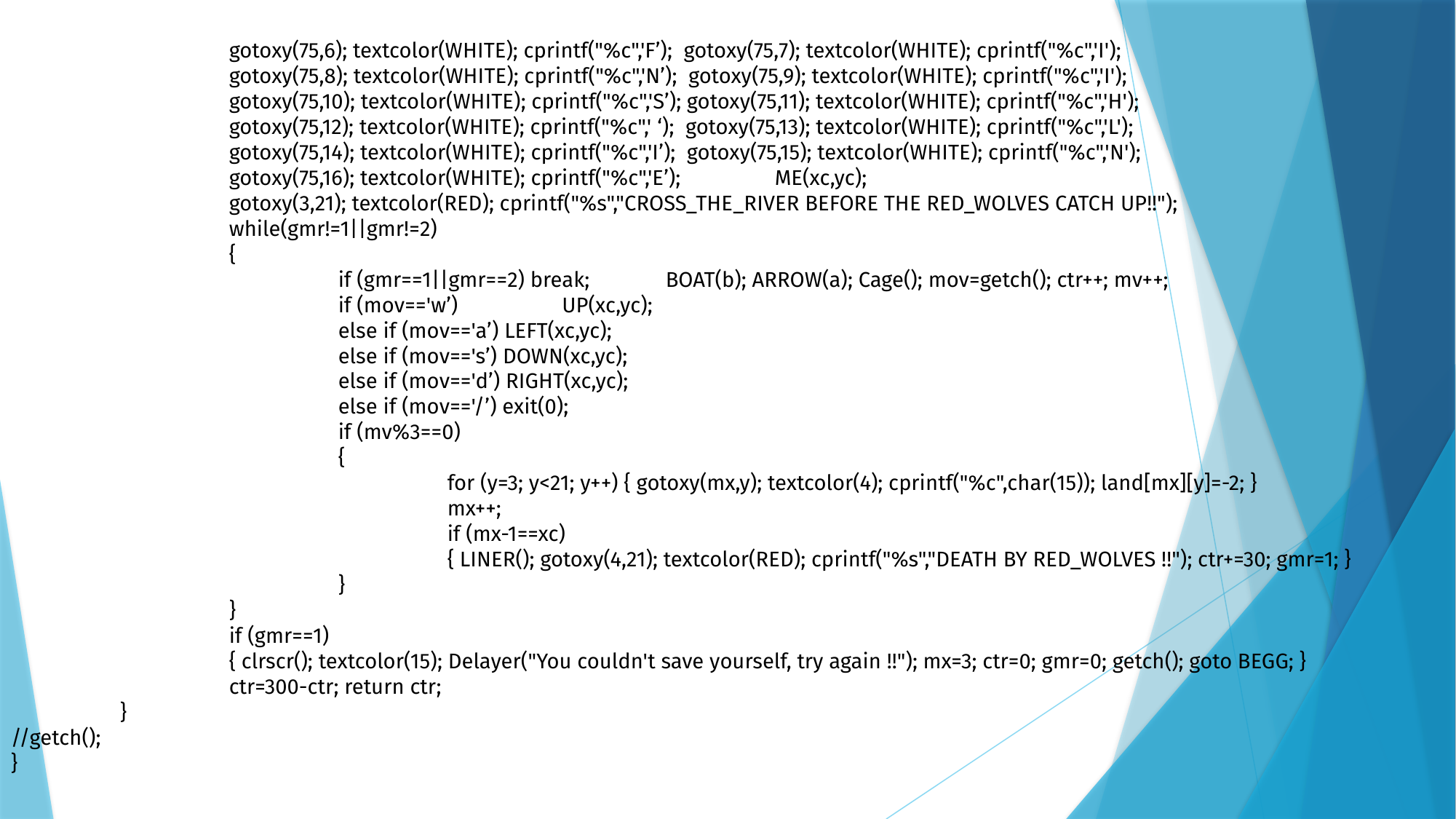

gotoxy(75,6); textcolor(WHITE); cprintf("%c",'F’);  gotoxy(75,7); textcolor(WHITE); cprintf("%c",'I');
		gotoxy(75,8); textcolor(WHITE); cprintf("%c",'N’);  gotoxy(75,9); textcolor(WHITE); cprintf("%c",'I');
		gotoxy(75,10); textcolor(WHITE); cprintf("%c",'S’); gotoxy(75,11); textcolor(WHITE); cprintf("%c",'H');
		gotoxy(75,12); textcolor(WHITE); cprintf("%c",' ‘);  gotoxy(75,13); textcolor(WHITE); cprintf("%c",'L');
		gotoxy(75,14); textcolor(WHITE); cprintf("%c",'I’);  gotoxy(75,15); textcolor(WHITE); cprintf("%c",'N');
		gotoxy(75,16); textcolor(WHITE); cprintf("%c",'E’);  	ME(xc,yc);
		gotoxy(3,21); textcolor(RED); cprintf("%s","CROSS_THE_RIVER BEFORE THE RED_WOLVES CATCH UP!!");
		while(gmr!=1||gmr!=2)
		{
			if (gmr==1||gmr==2) break; 	BOAT(b); ARROW(a); Cage(); mov=getch(); ctr++; mv++;
			if (mov=='w’) 	 UP(xc,yc);
			else if (mov=='a’) LEFT(xc,yc);
			else if (mov=='s’) DOWN(xc,yc);
			else if (mov=='d’) RIGHT(xc,yc);
			else if (mov=='/’) exit(0);
			if (mv%3==0)
			{
				for (y=3; y<21; y++) { gotoxy(mx,y); textcolor(4); cprintf("%c",char(15)); land[mx][y]=-2; }
				mx++;
				if (mx-1==xc)
				{ LINER(); gotoxy(4,21); textcolor(RED); cprintf("%s","DEATH BY RED_WOLVES !!"); ctr+=30; gmr=1; }
			}
		}
		if (gmr==1)
		{ clrscr(); textcolor(15); Delayer("You couldn't save yourself, try again !!"); mx=3; ctr=0; gmr=0; getch(); goto BEGG; }
		ctr=300-ctr; return ctr;
	}
//getch();
}